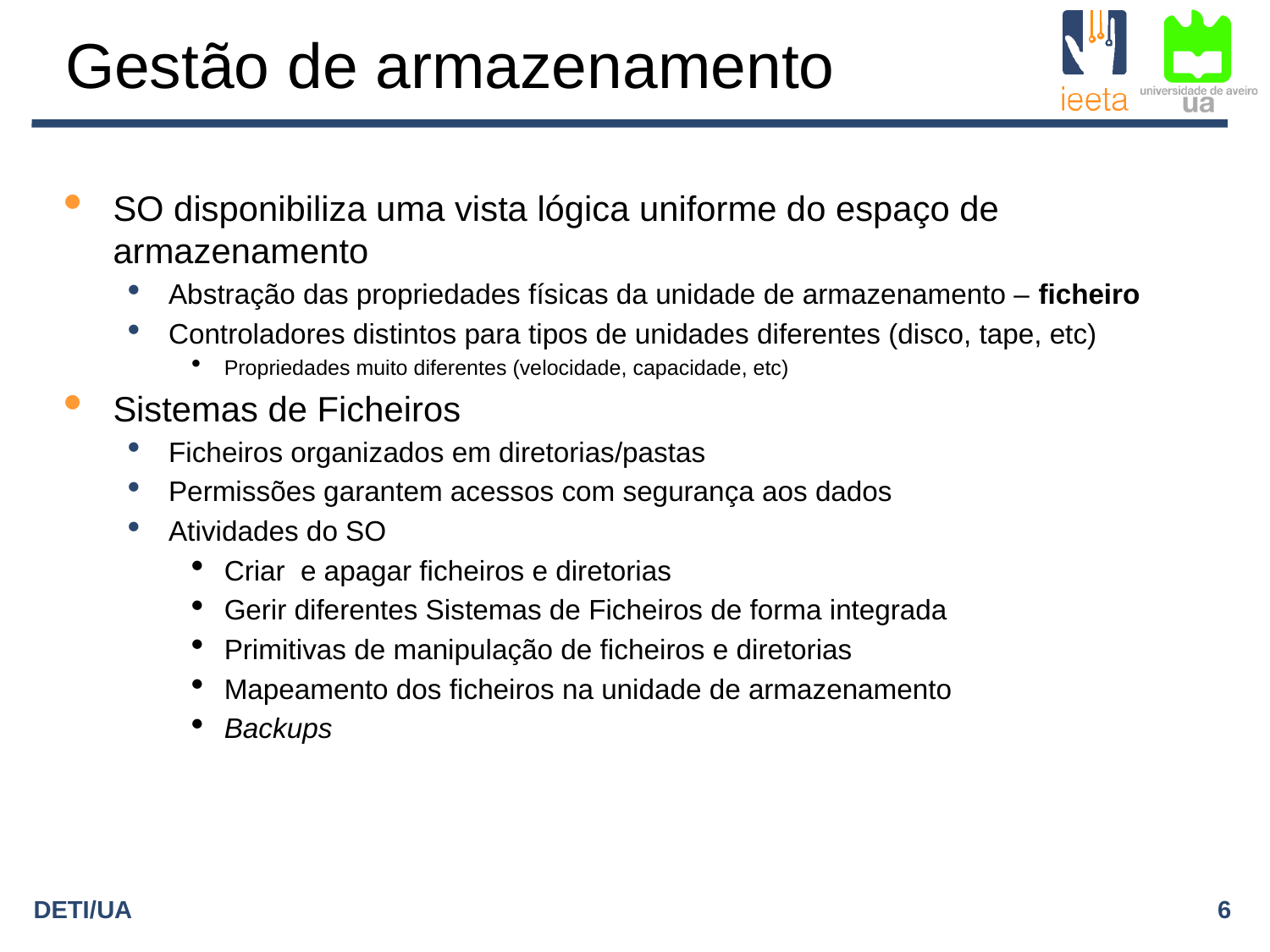

Gestão de armazenamento
SO disponibiliza uma vista lógica uniforme do espaço de armazenamento
Abstração das propriedades físicas da unidade de armazenamento – ficheiro
Controladores distintos para tipos de unidades diferentes (disco, tape, etc)
Propriedades muito diferentes (velocidade, capacidade, etc)
Sistemas de Ficheiros
Ficheiros organizados em diretorias/pastas
Permissões garantem acessos com segurança aos dados
Atividades do SO
Criar  e apagar ficheiros e diretorias
Gerir diferentes Sistemas de Ficheiros de forma integrada
Primitivas de manipulação de ficheiros e diretorias
Mapeamento dos ficheiros na unidade de armazenamento
Backups